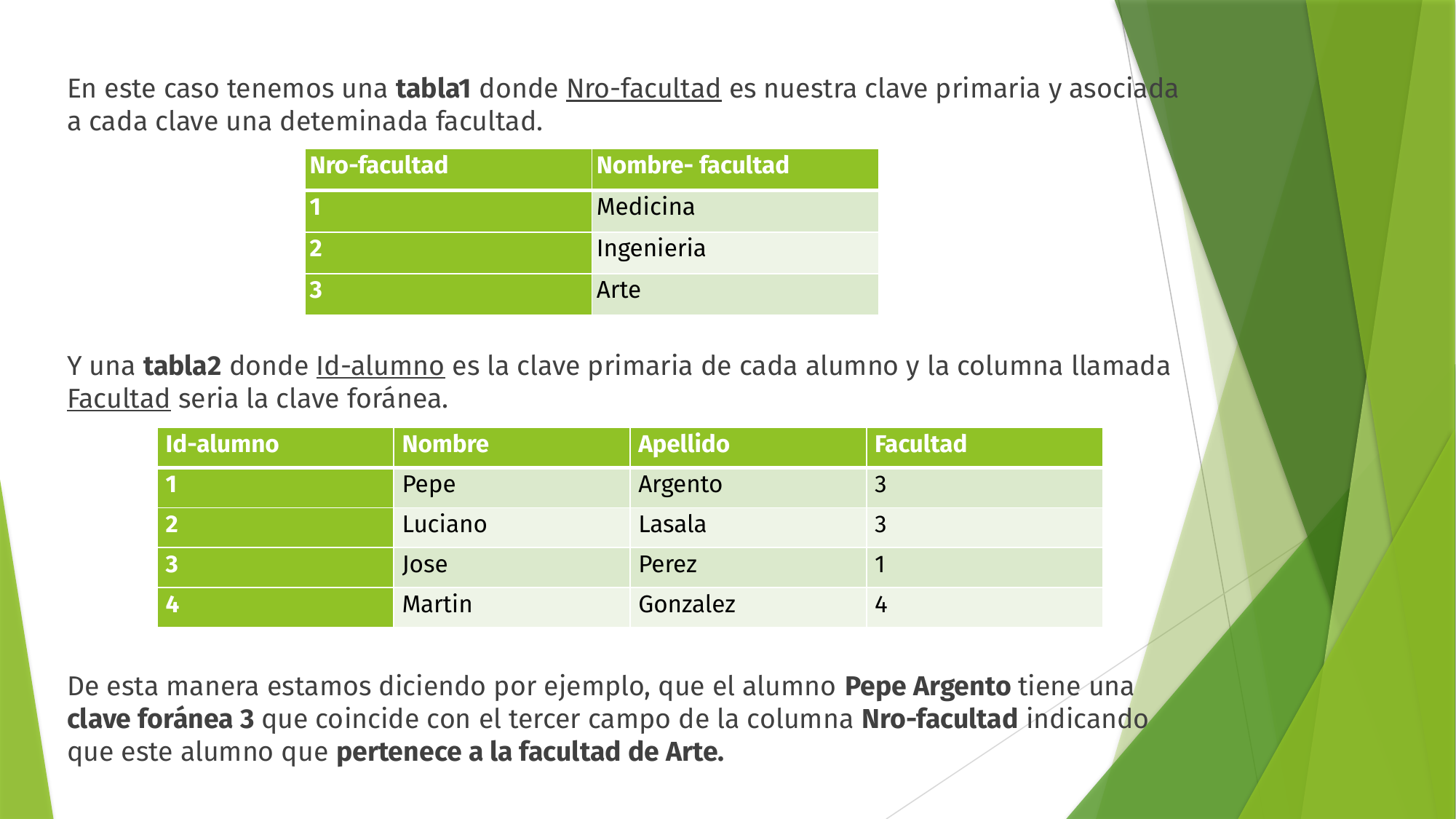

En este caso tenemos una tabla1 donde Nro-facultad es nuestra clave primaria y asociada a cada clave una deteminada facultad.

Y una tabla2 donde Id-alumno es la clave primaria de cada alumno y la columna llamada Facultad seria la clave foránea.

De esta manera estamos diciendo por ejemplo, que el alumno Pepe Argento tiene una clave foránea 3 que coincide con el tercer campo de la columna Nro-facultad indicando que este alumno que pertenece a la facultad de Arte.

| Nro-facultad | Nombre- facultad |
| --- | --- |
| 1 | Medicina |
| 2 | Ingenieria |
| 3 | Arte |
| Id-alumno | Nombre | Apellido | Facultad |
| --- | --- | --- | --- |
| 1 | Pepe | Argento | 3 |
| 2 | Luciano | Lasala | 3 |
| 3 | Jose | Perez | 1 |
| 4 | Martin | Gonzalez | 4 |